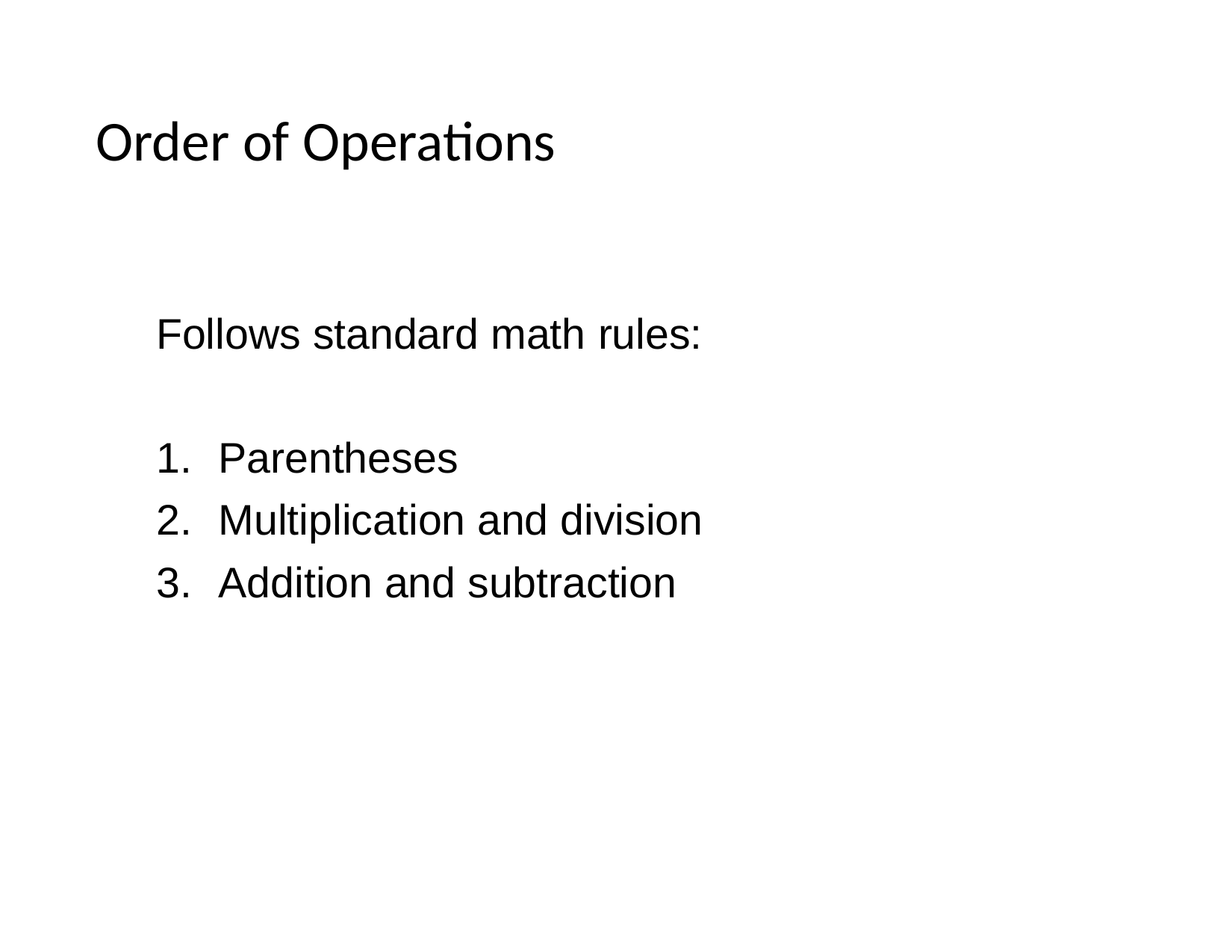

# Order of Operations
Follows standard math rules:

Parentheses

Multiplication and division

Addition and subtraction